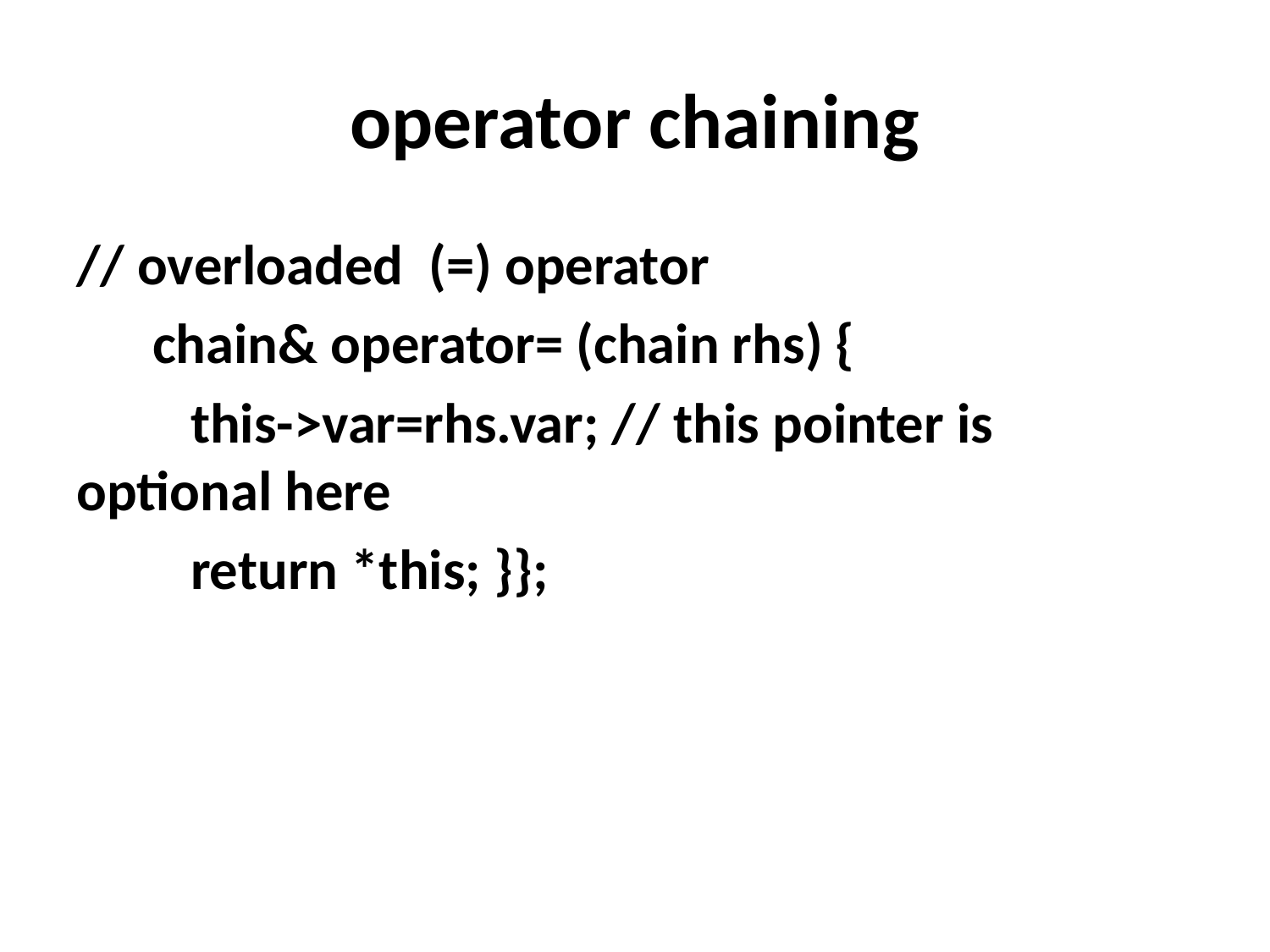

# operator chaining
// overloaded  (=) operator
      chain& operator= (chain rhs) {
         this->var=rhs.var; // this pointer is optional here
         return *this; }};